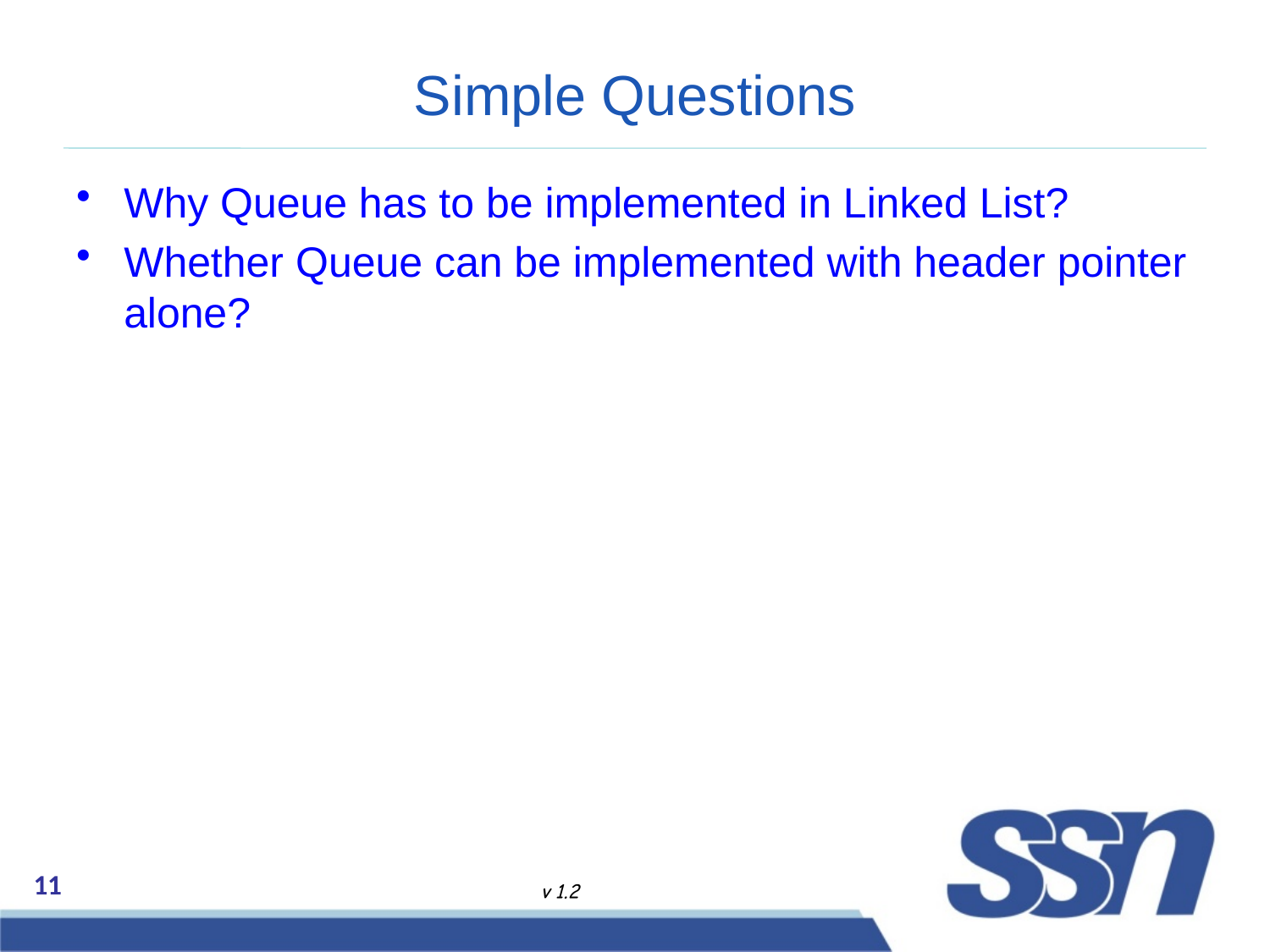

# Simple Questions
Why Queue has to be implemented in Linked List?
Whether Queue can be implemented with header pointer alone?